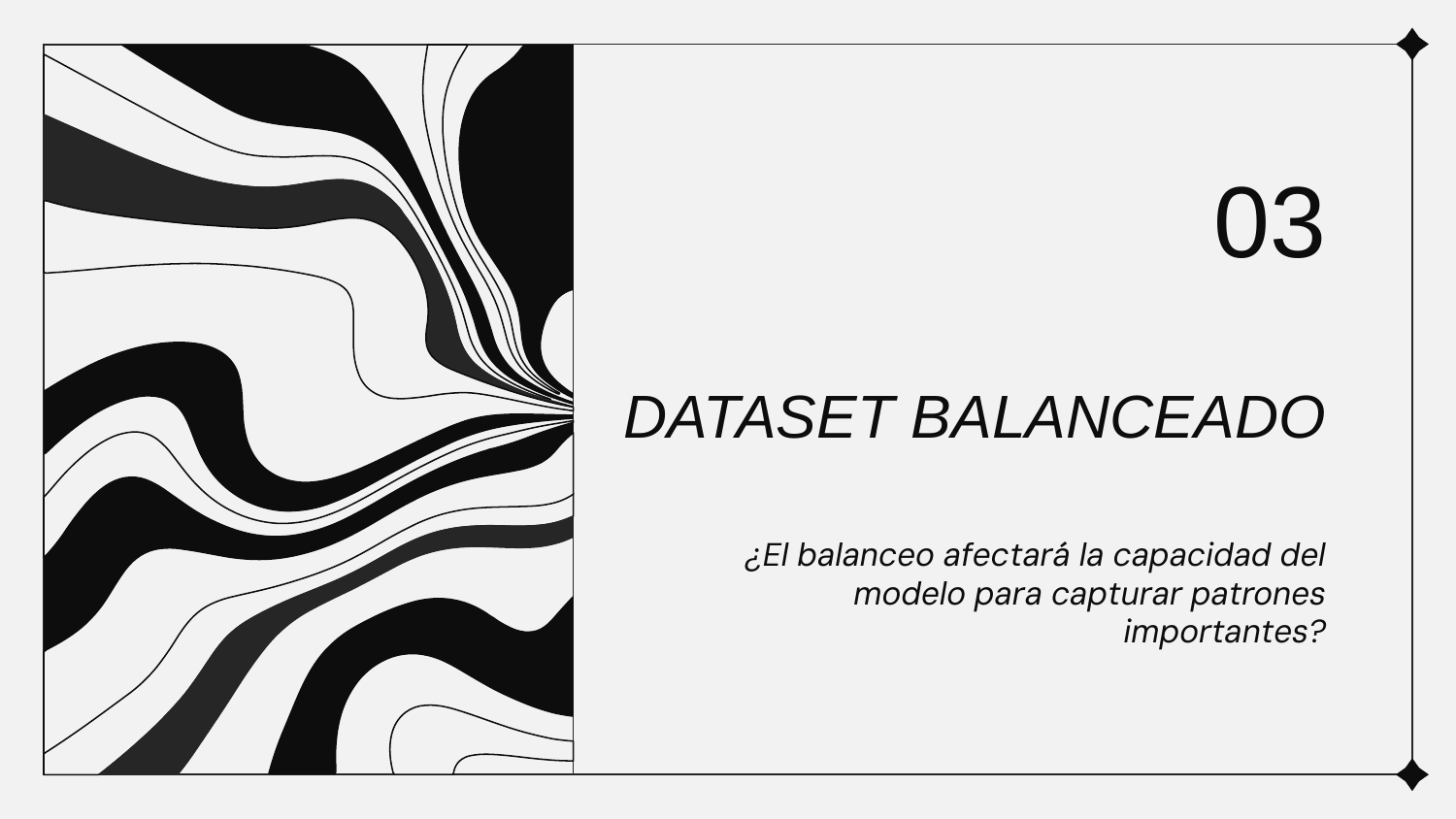

03
# DATASET BALANCEADO
¿El balanceo afectará la capacidad del modelo para capturar patrones importantes?